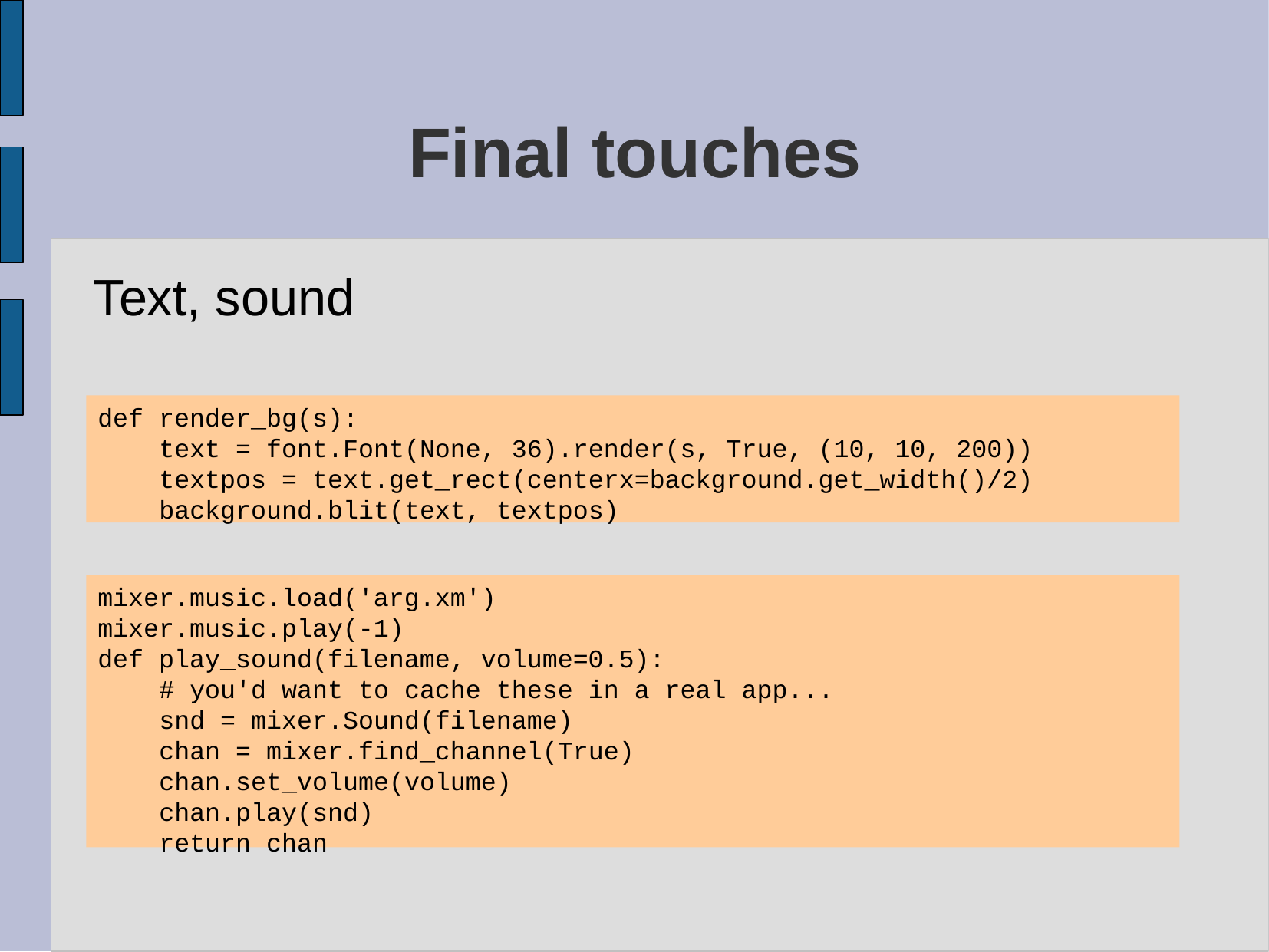

Final touches
Text, sound
def render_bg(s):
    text = font.Font(None, 36).render(s, True, (10, 10, 200))
    textpos = text.get_rect(centerx=background.get_width()/2)
    background.blit(text, textpos)
mixer.music.load('arg.xm')
mixer.music.play(-1)
def play_sound(filename, volume=0.5):
    # you'd want to cache these in a real app...
    snd = mixer.Sound(filename)
    chan = mixer.find_channel(True)
    chan.set_volume(volume)
    chan.play(snd)
    return chan